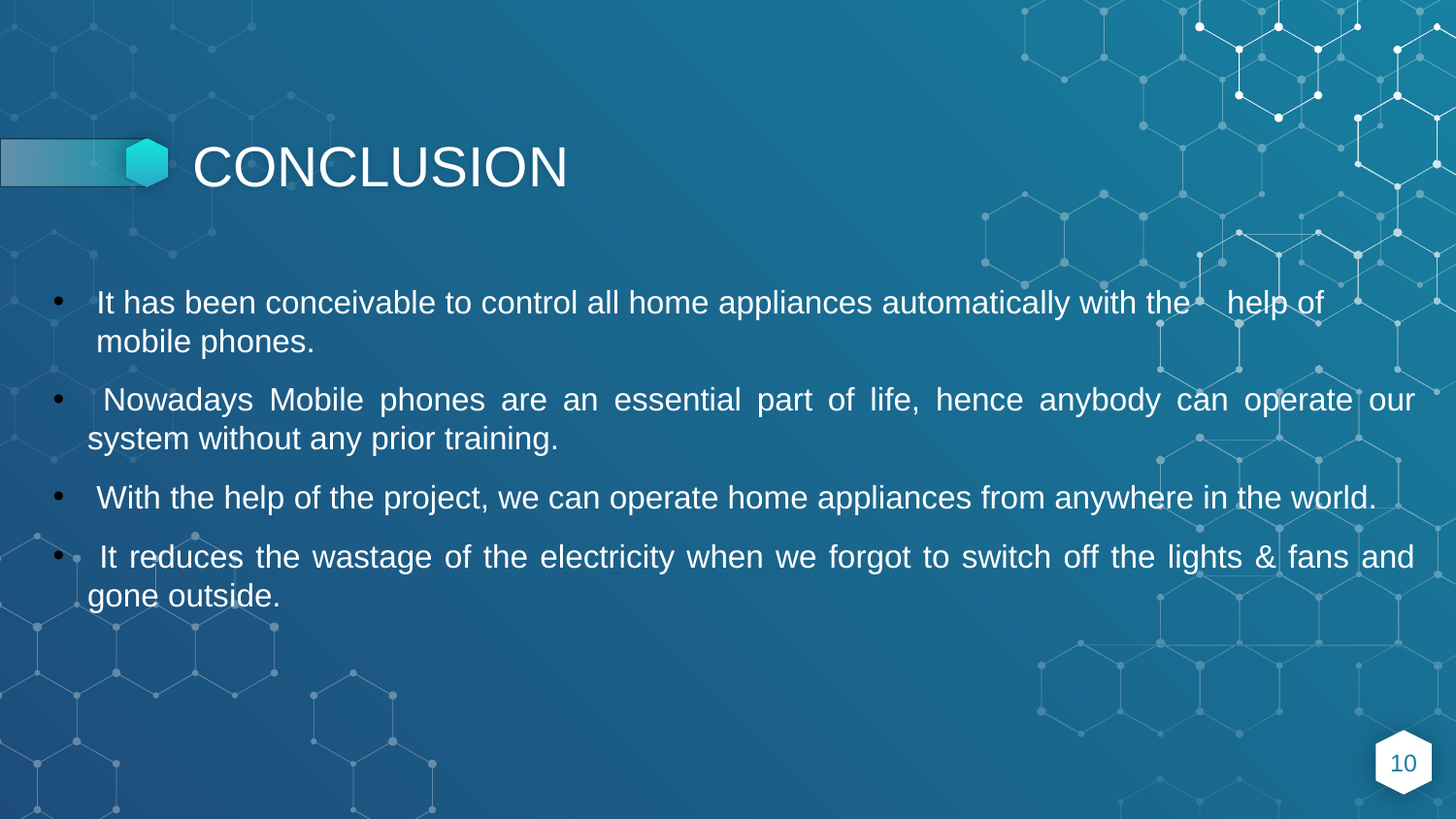

# CONCLUSION
 It has been conceivable to control all home appliances automatically with the    help of            mobile phones.
 Nowadays Mobile phones are an essential part of life, hence anybody can operate our system without any prior training.
 With the help of the project, we can operate home appliances from anywhere in the world.
 It reduces the wastage of the electricity when we forgot to switch off the lights & fans and gone outside.
10